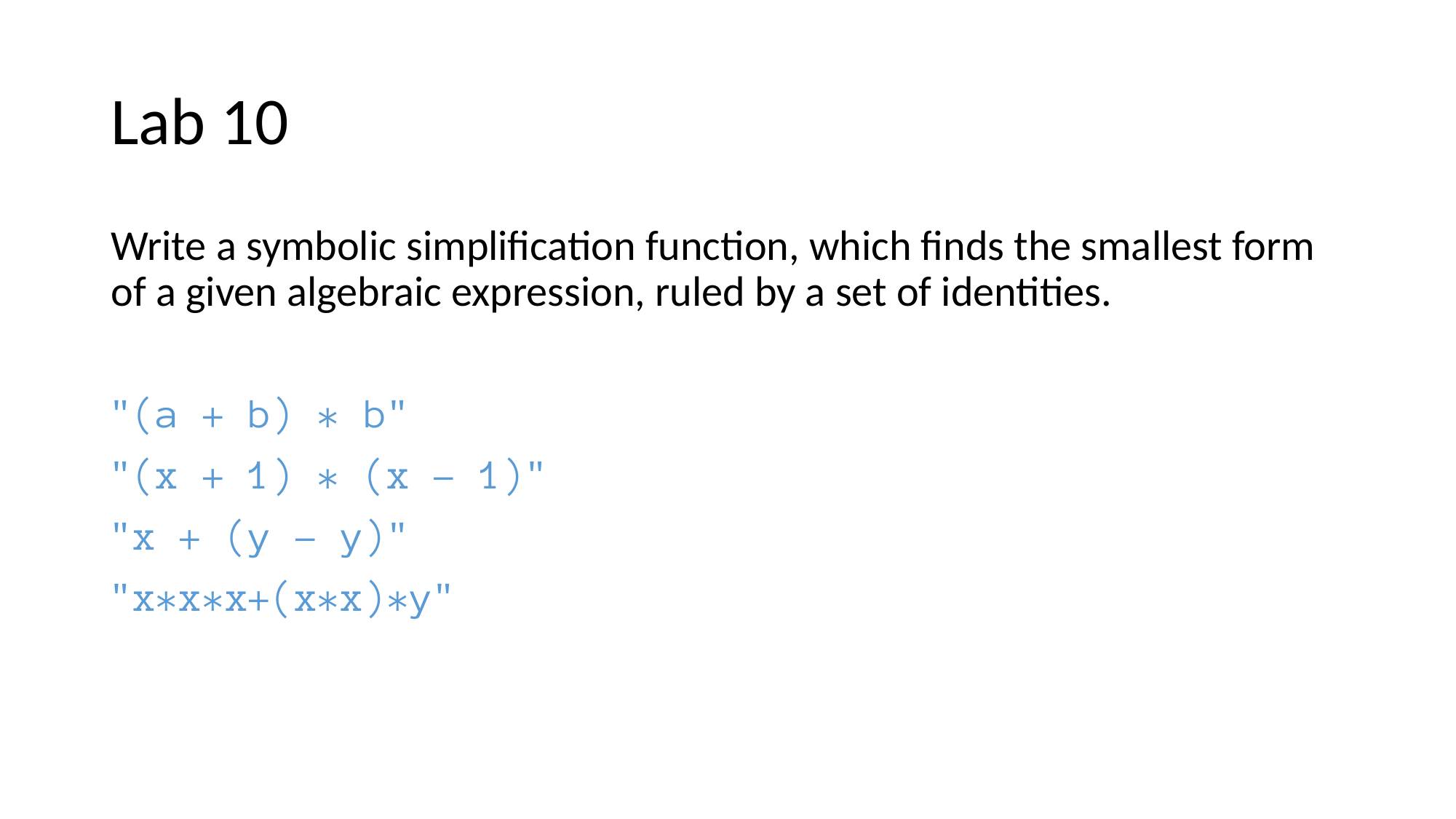

# Lab 10
Write a symbolic simplification function, which finds the smallest form of a given algebraic expression, ruled by a set of identities.

"(a + b) * b"
"(x + 1) * (x - 1)"
"x + (y - y)"
"x*x*x+(x*x)*y"